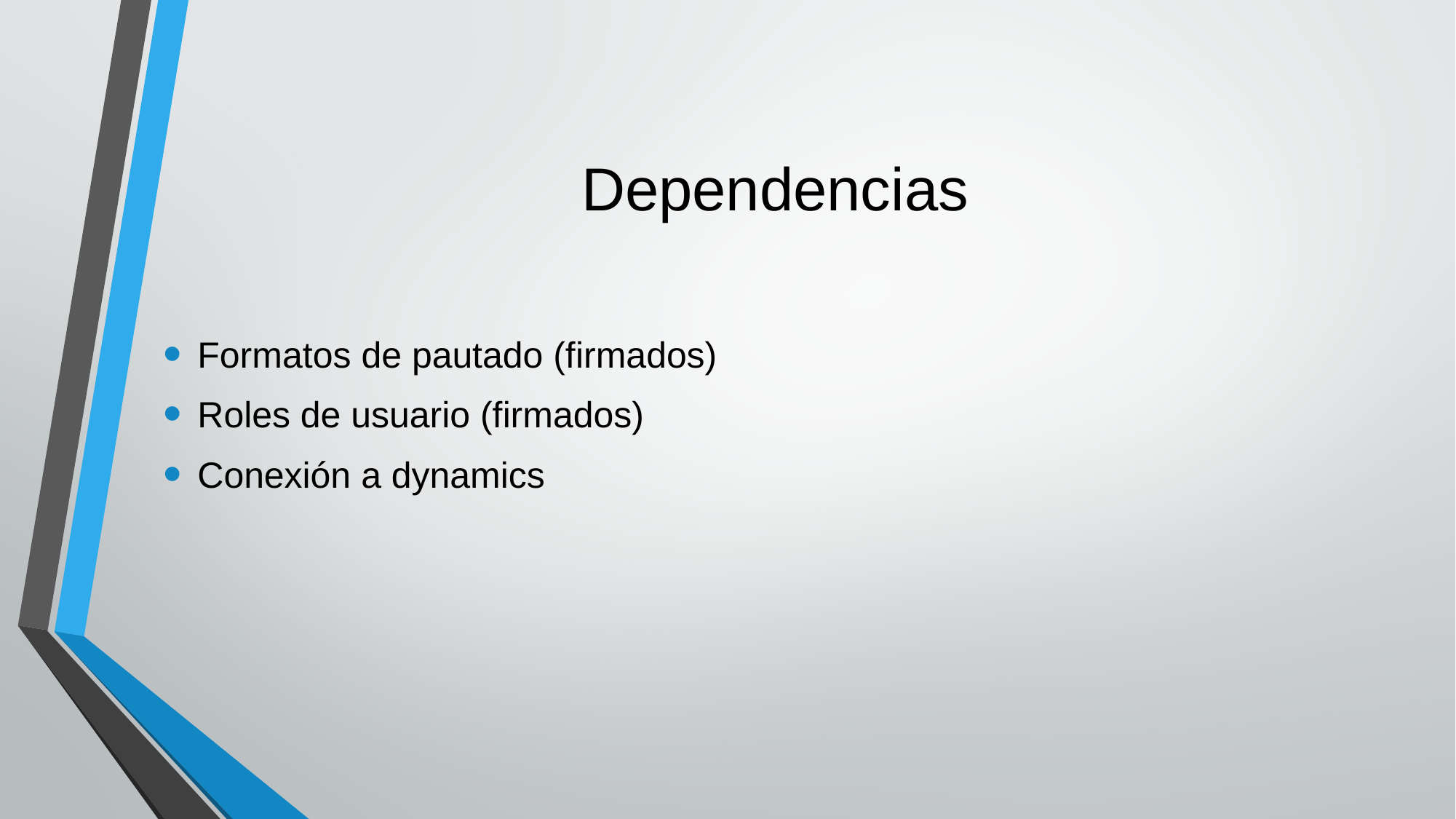

# Dependencias
Formatos de pautado (firmados)
Roles de usuario (firmados)
Conexión a dynamics